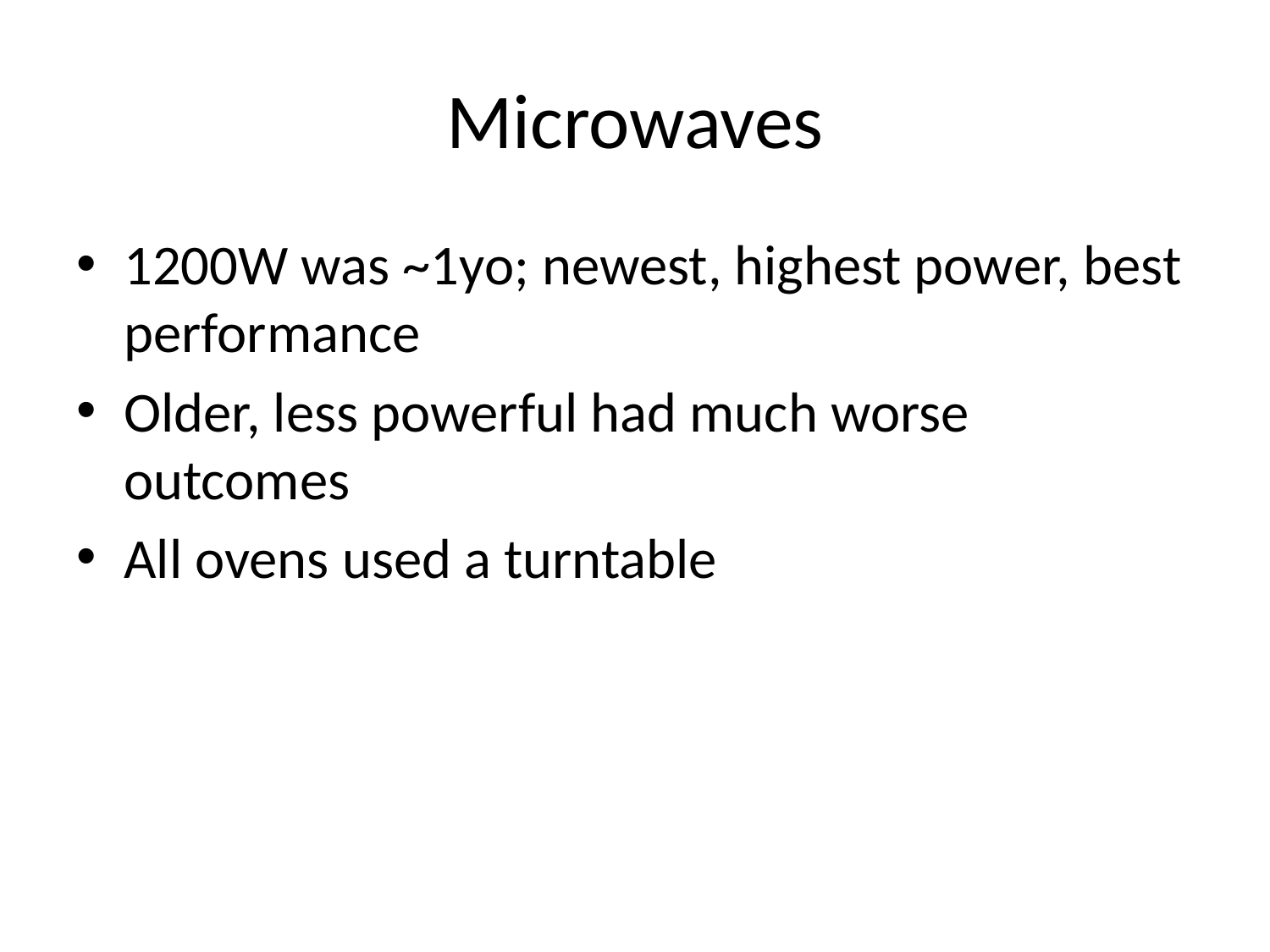

# Microwaves
1200W was ~1yo; newest, highest power, best performance
Older, less powerful had much worse outcomes
All ovens used a turntable